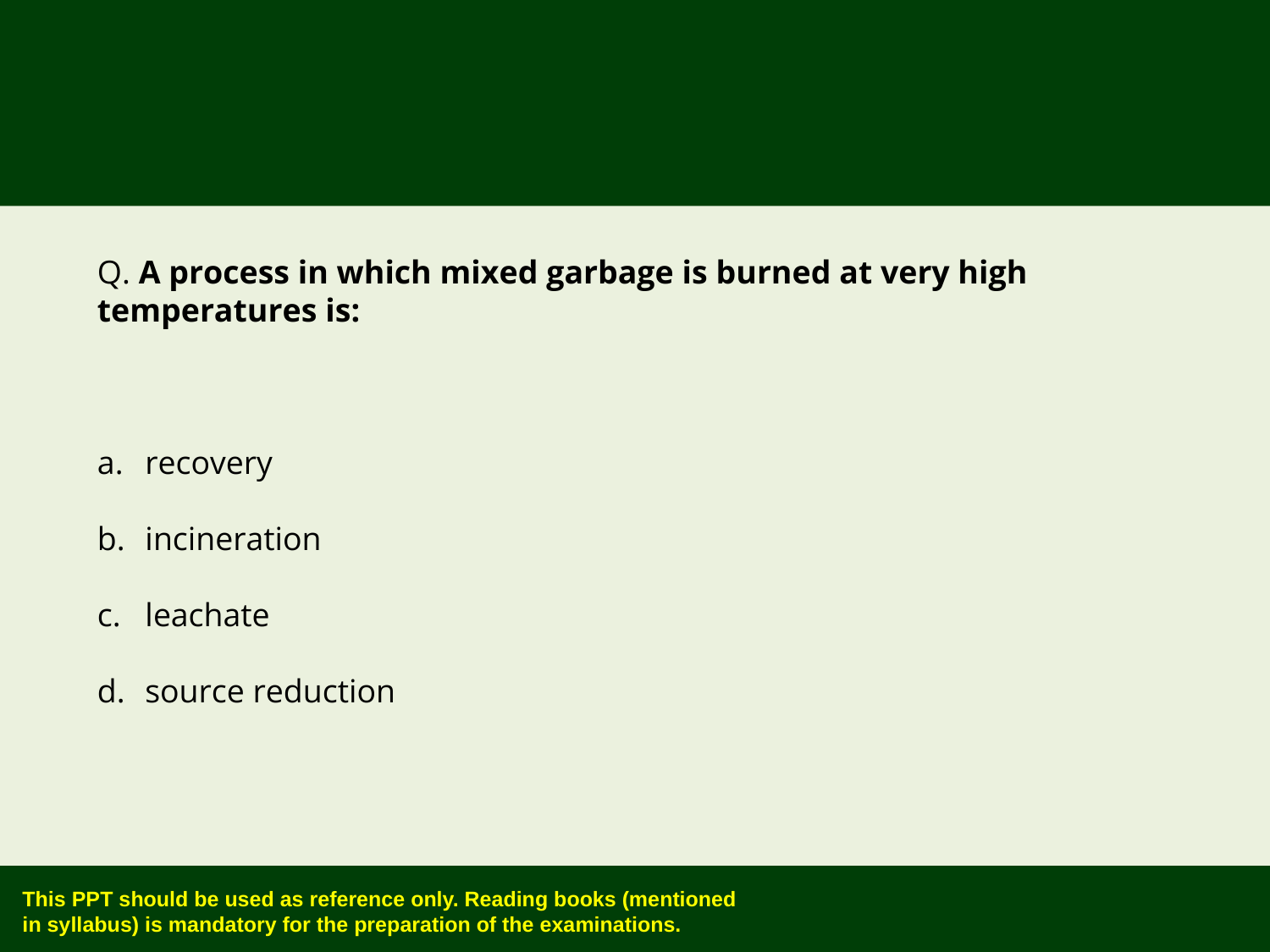

Q. A process in which mixed garbage is burned at very high temperatures is:

recovery
incineration
leachate
source reduction